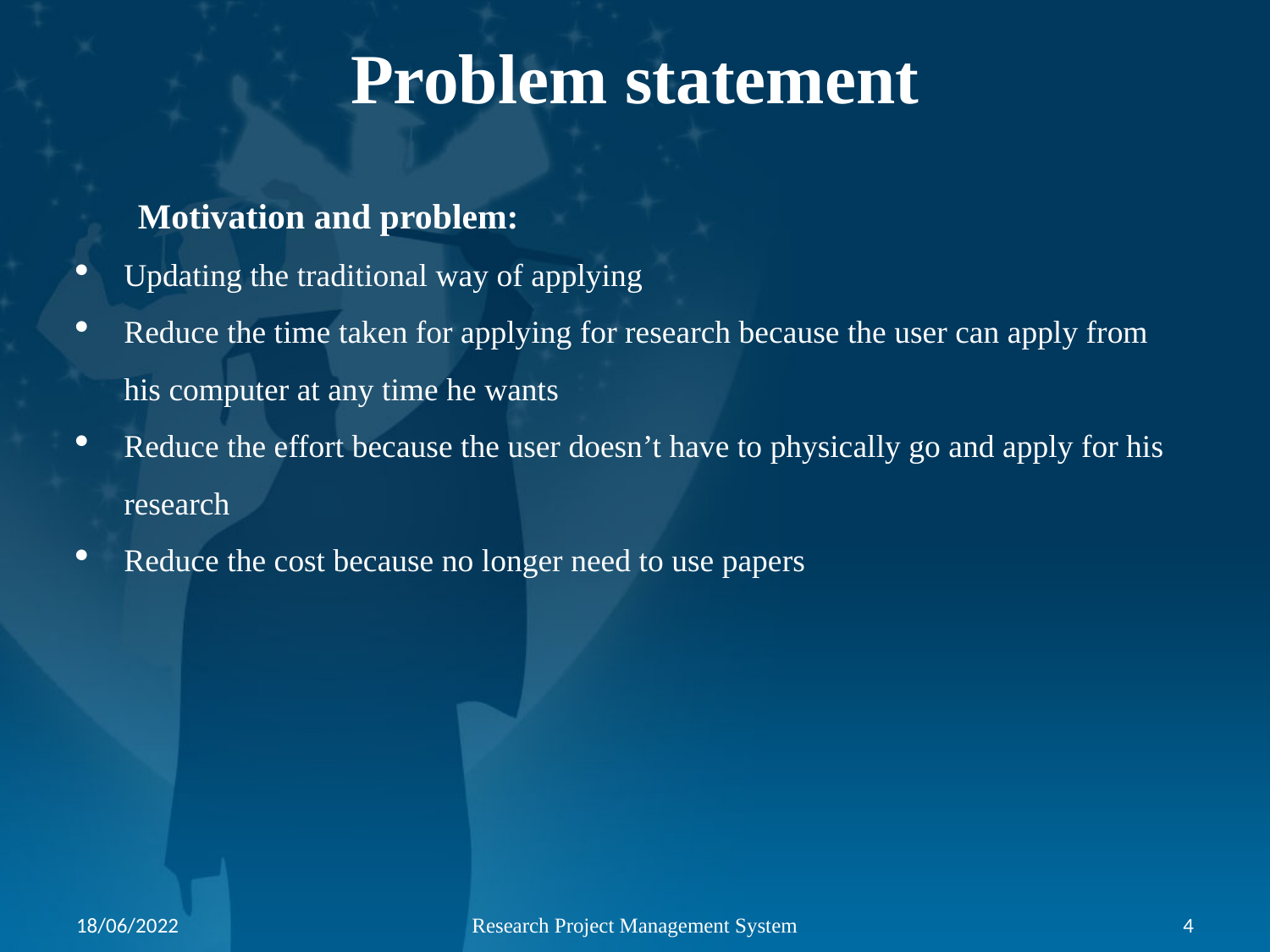

# Problem statement
 Motivation and problem:
Updating the traditional way of applying
Reduce the time taken for applying for research because the user can apply from his computer at any time he wants
Reduce the effort because the user doesn’t have to physically go and apply for his research
Reduce the cost because no longer need to use papers

18/06/2022
Research Project Management System
4